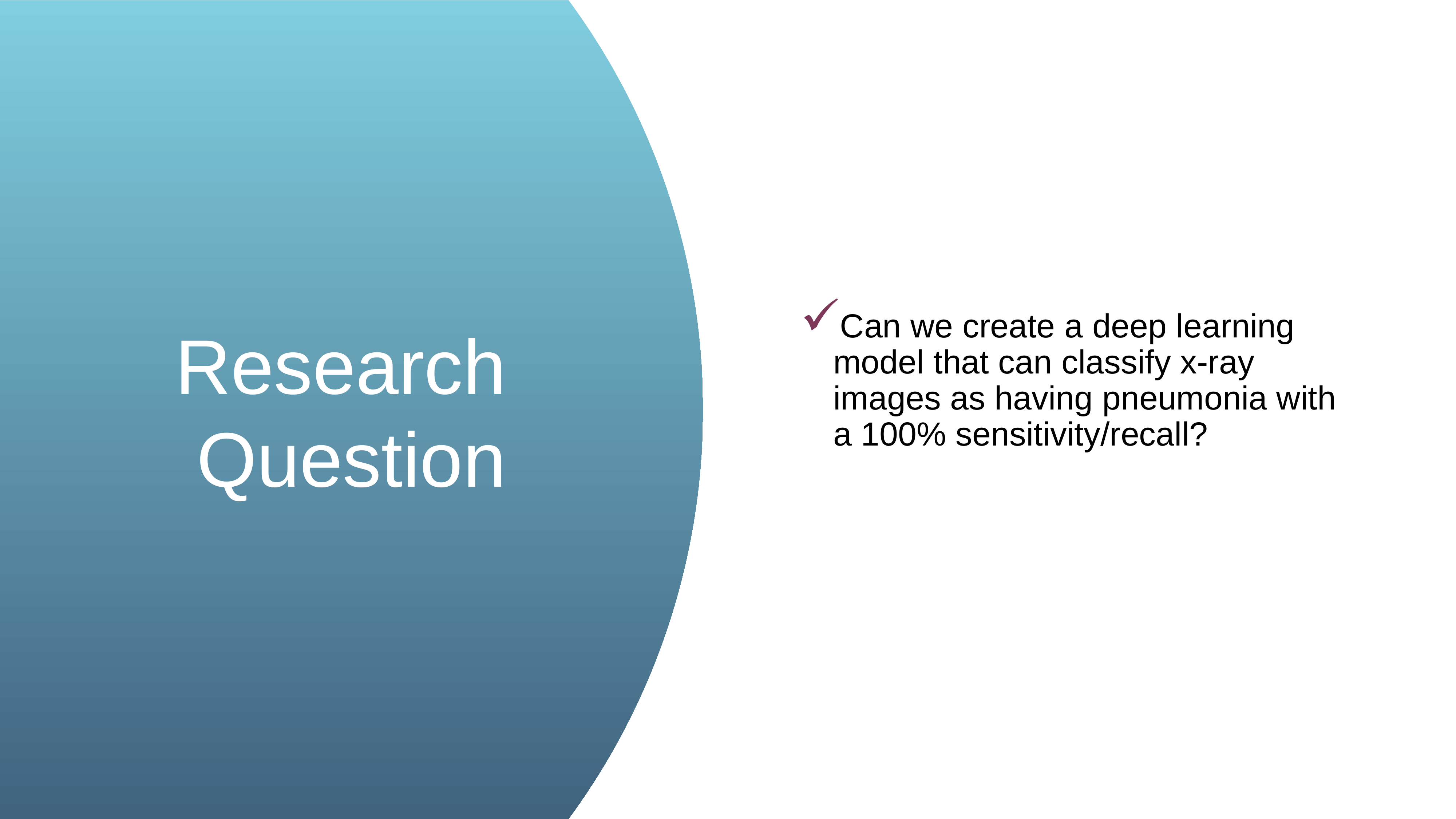

Research
Question
Can we create a deep learning model that can classify x-ray images as having pneumonia with a 100% sensitivity/recall?